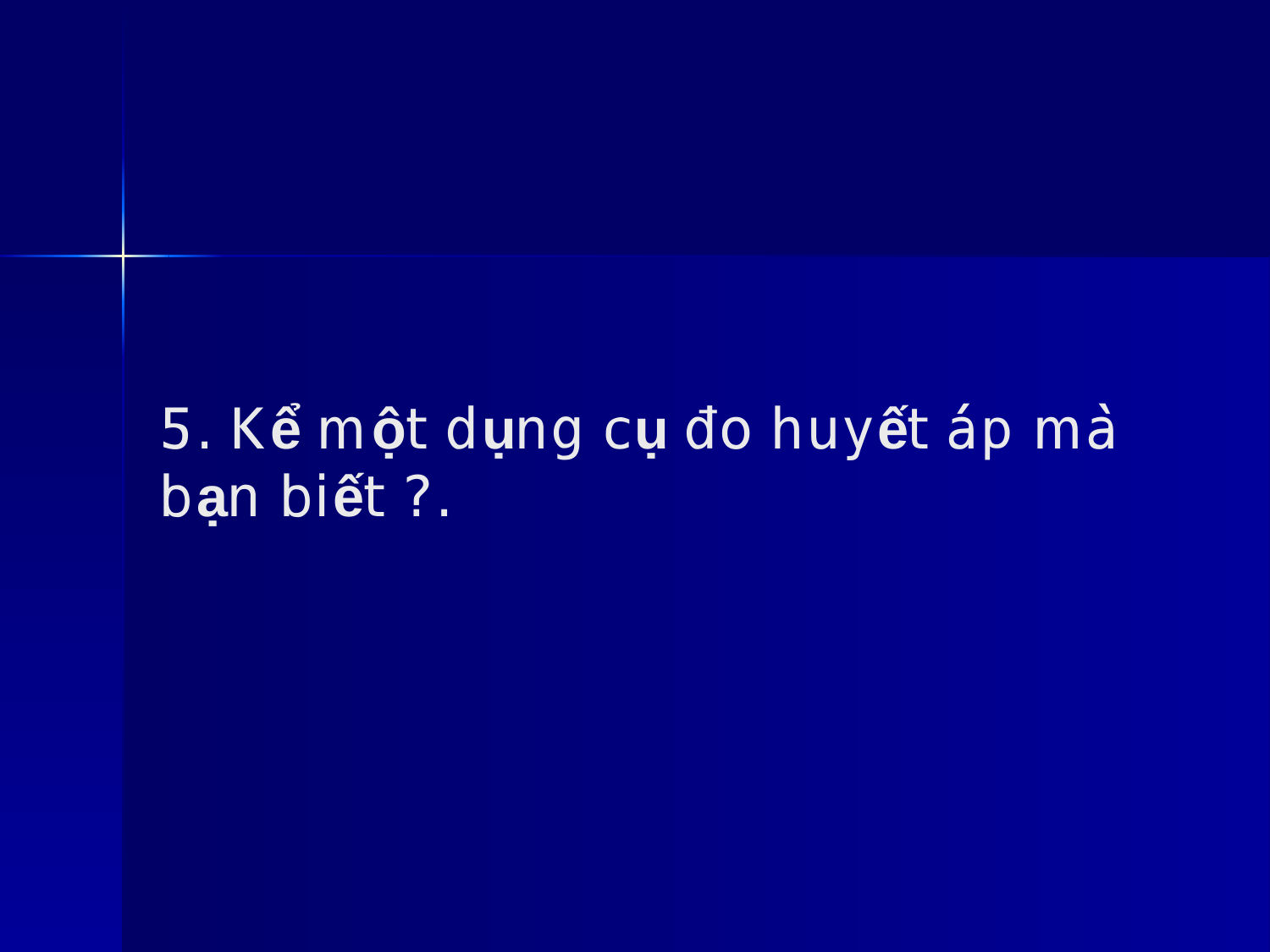

# 5. Kể một dụng cụ đo huyết áp mà bạn biết ?.